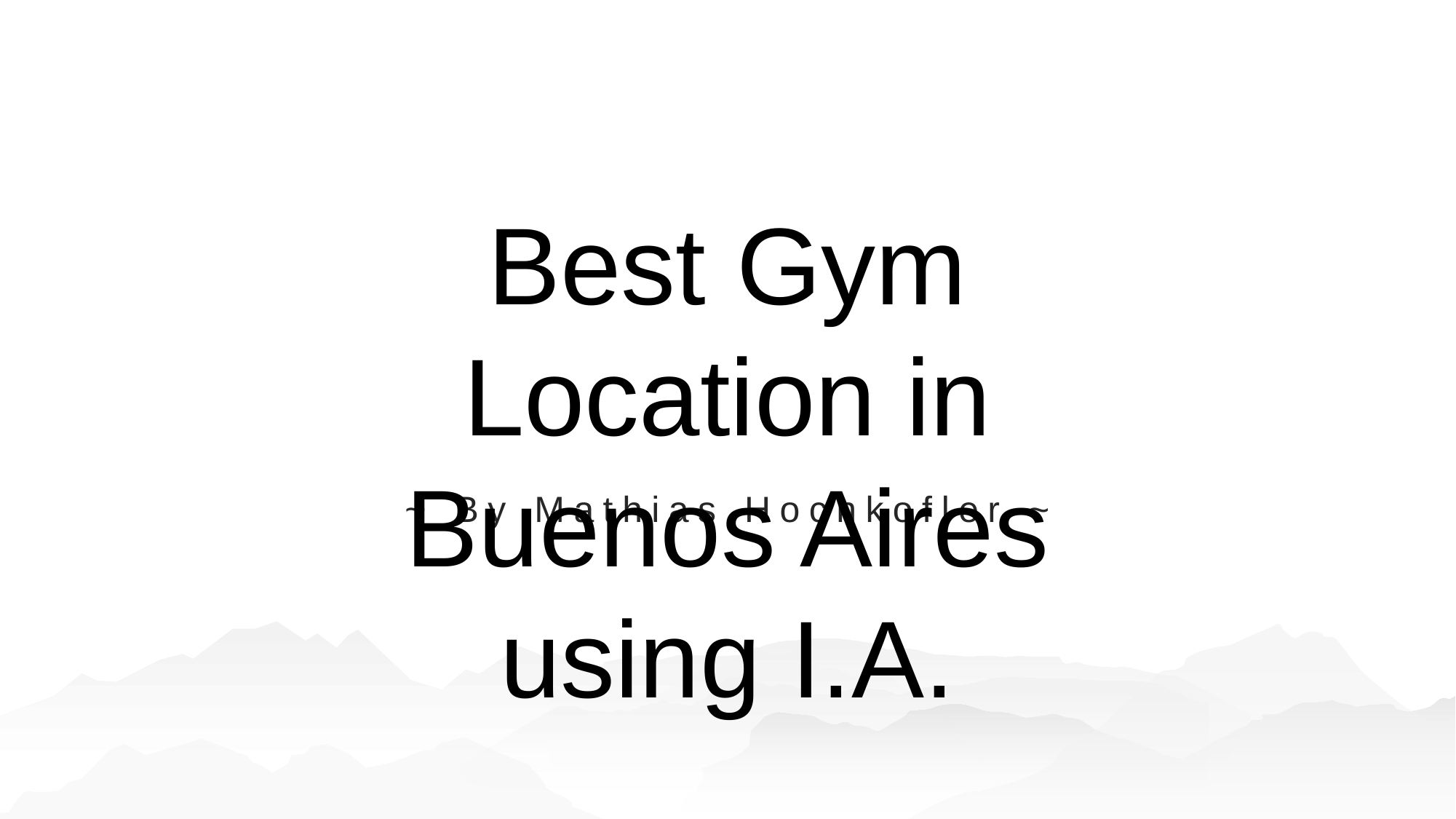

Best Gym Location in Buenos Aires using I.A.
~ By Mathias Hochkofler ~